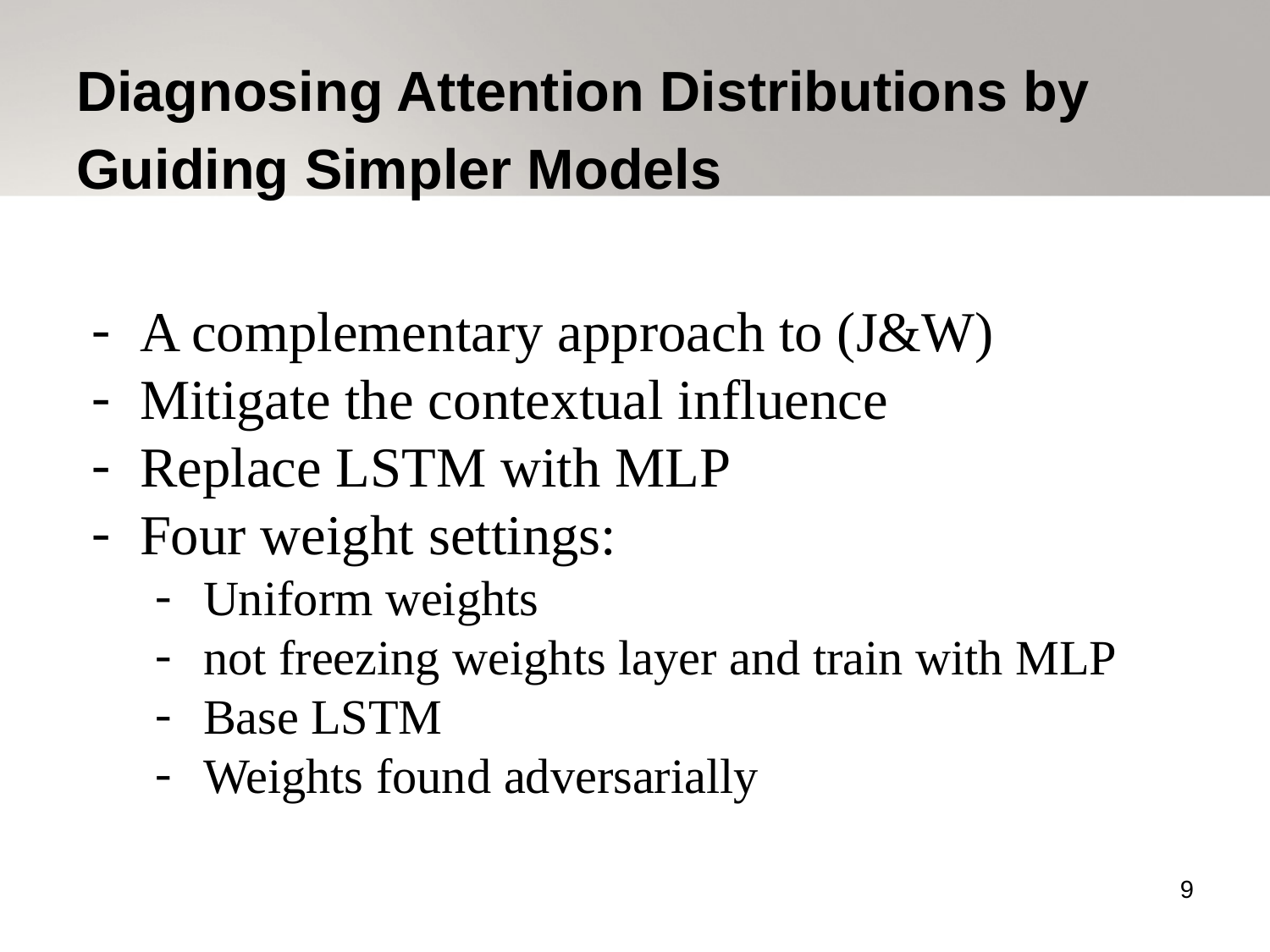

Diagnosing Attention Distributions by Guiding Simpler Models

A complementary approach to (J&W)
Mitigate the contextual influence
Replace LSTM with MLP
Four weight settings:
Uniform weights
not freezing weights layer and train with MLP
Base LSTM
Weights found adversarially
9